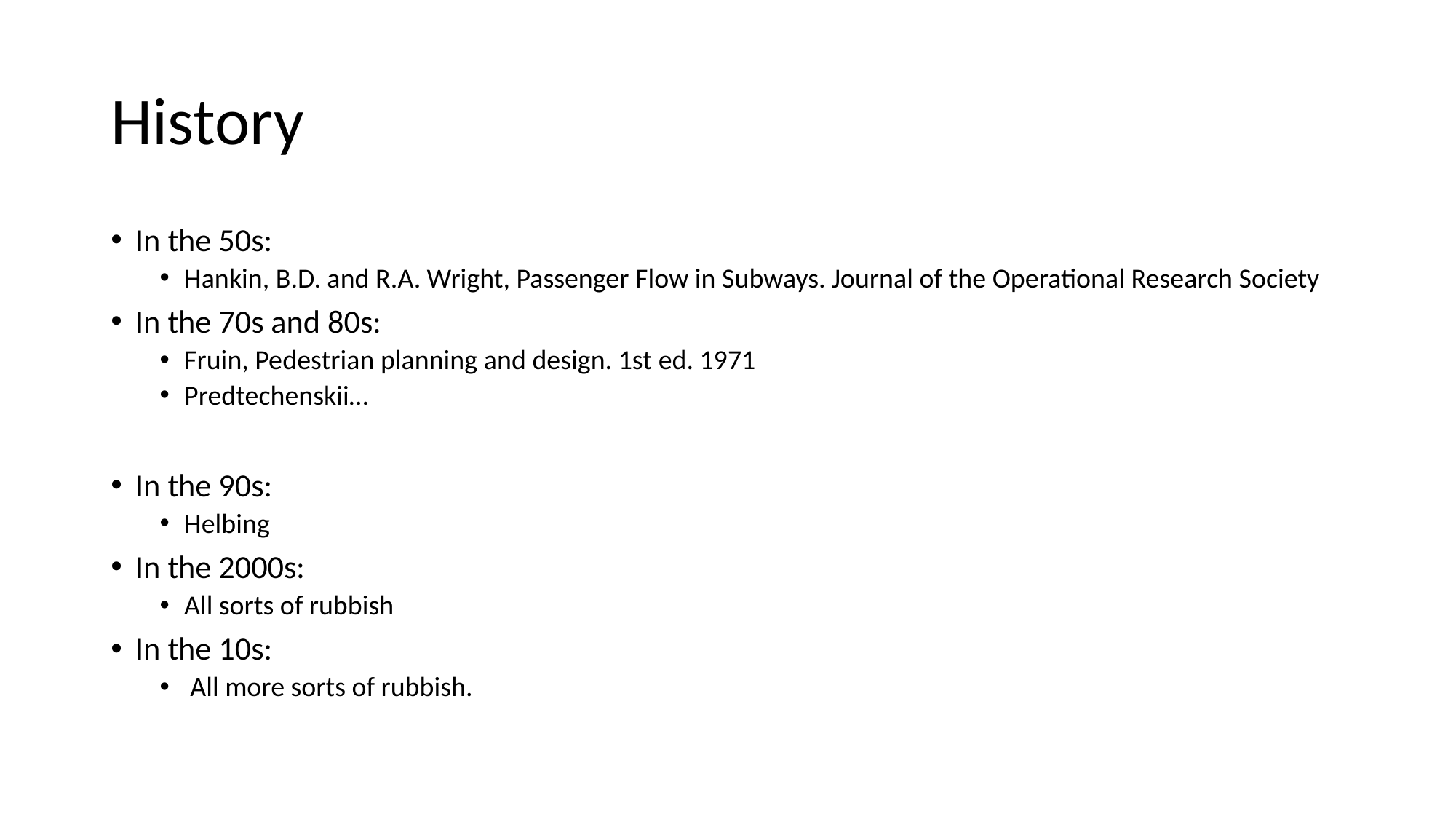

# History
In the 50s:
Hankin, B.D. and R.A. Wright, Passenger Flow in Subways. Journal of the Operational Research Society
In the 70s and 80s:
Fruin, Pedestrian planning and design. 1st ed. 1971
Predtechenskii…

In the 90s:
Helbing
In the 2000s:
All sorts of rubbish
In the 10s:
 All more sorts of rubbish.